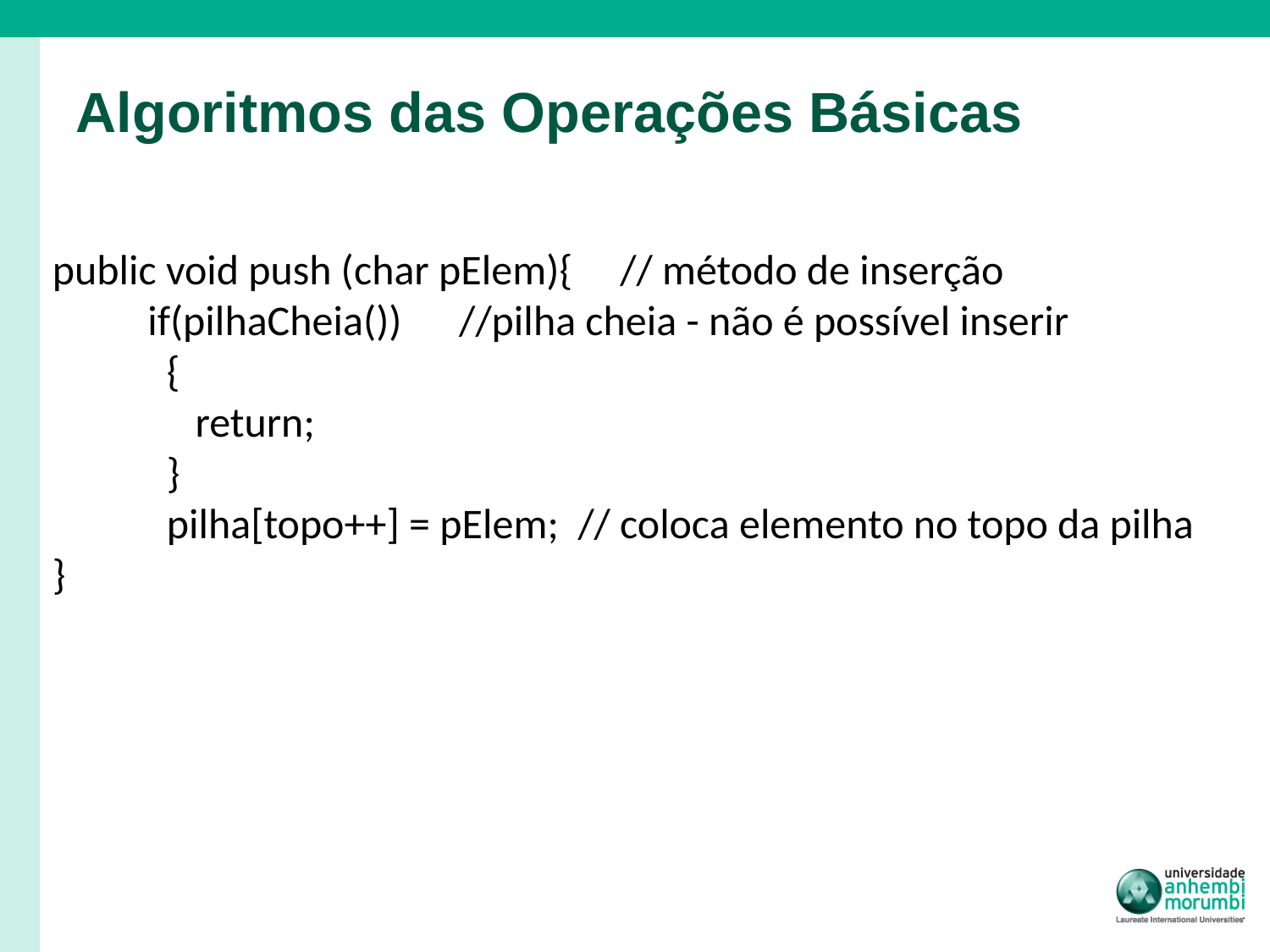

# Algoritmos das Operações Básicas
public void push (char pElem){     // método de inserção
          if(pilhaCheia())      //pilha cheia - não é possível inserir
            {
               return;
            }
            pilha[topo++] = pElem;  // coloca elemento no topo da pilha
}